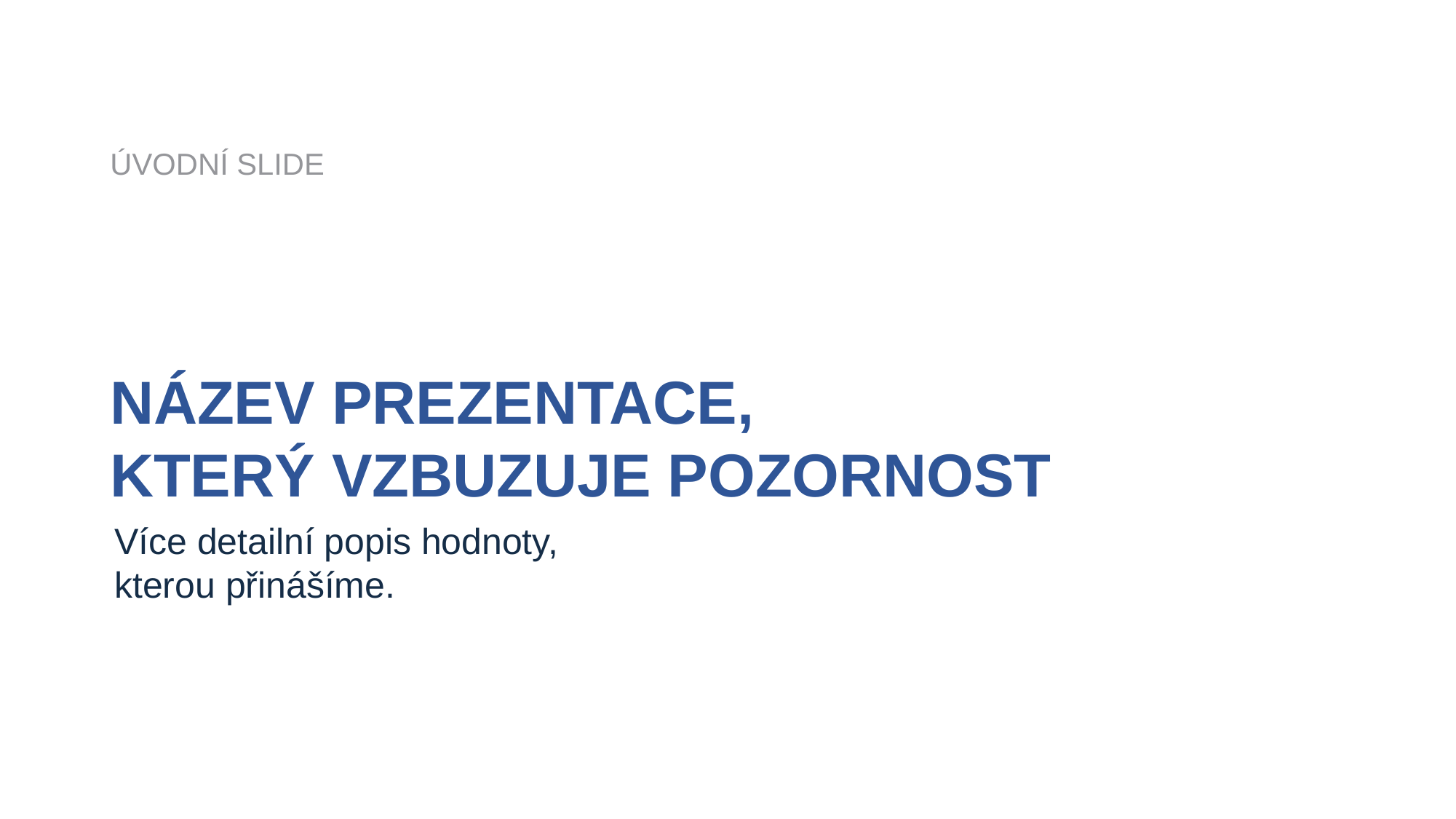

ÚVODNÍ SLIDE
NÁZEV PREZENTACE,
KTERÝ VZBUZUJE POZORNOST
Více detailní popis hodnoty,
kterou přinášíme.